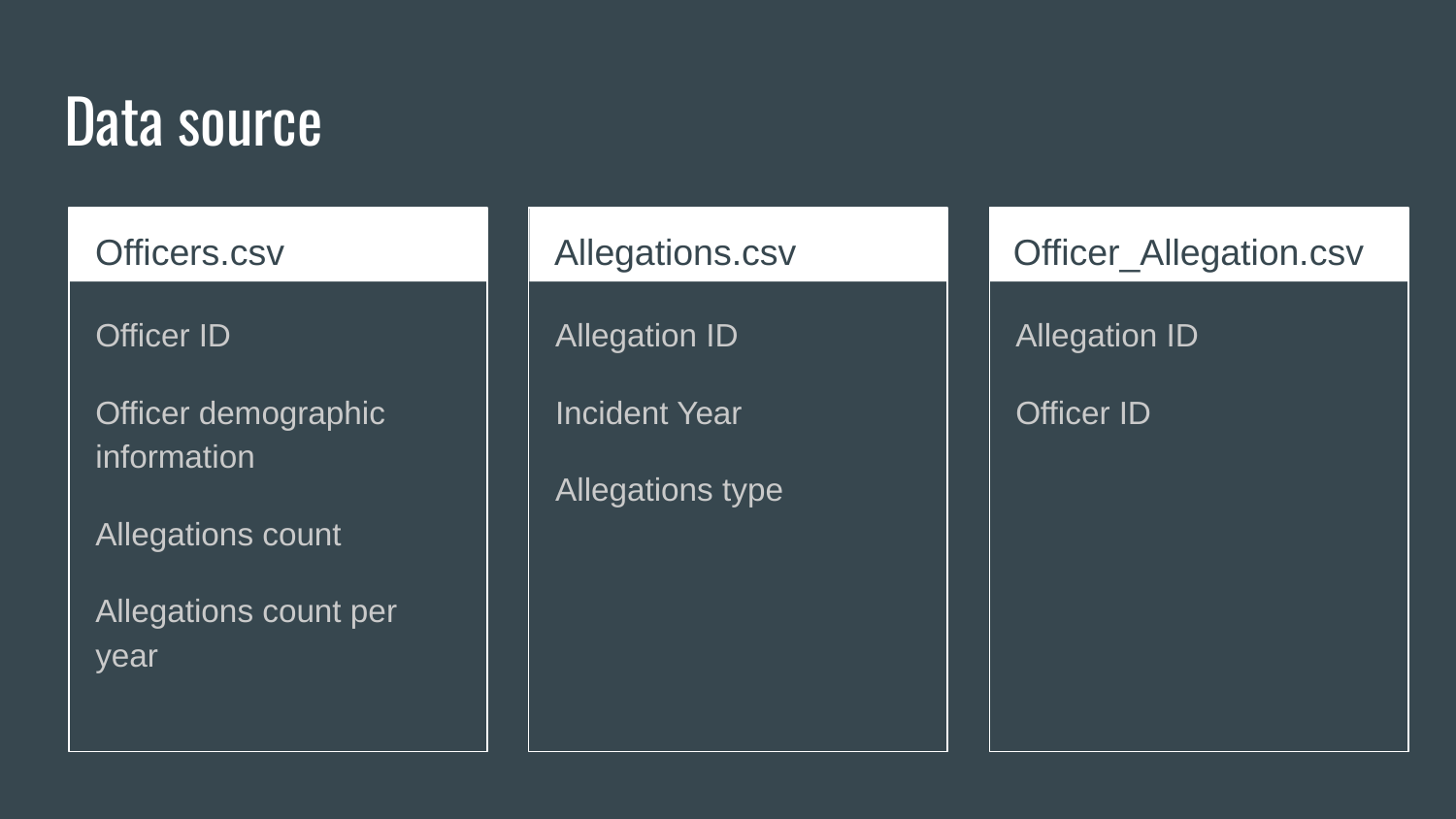

# Data source

Officers.csv

Allegations.csv

Officer_Allegation.csv
Officer ID
Officer demographic information
Allegations count
Allegations count per year
Allegation ID
Incident Year
Allegations type

Allegation ID
Officer ID